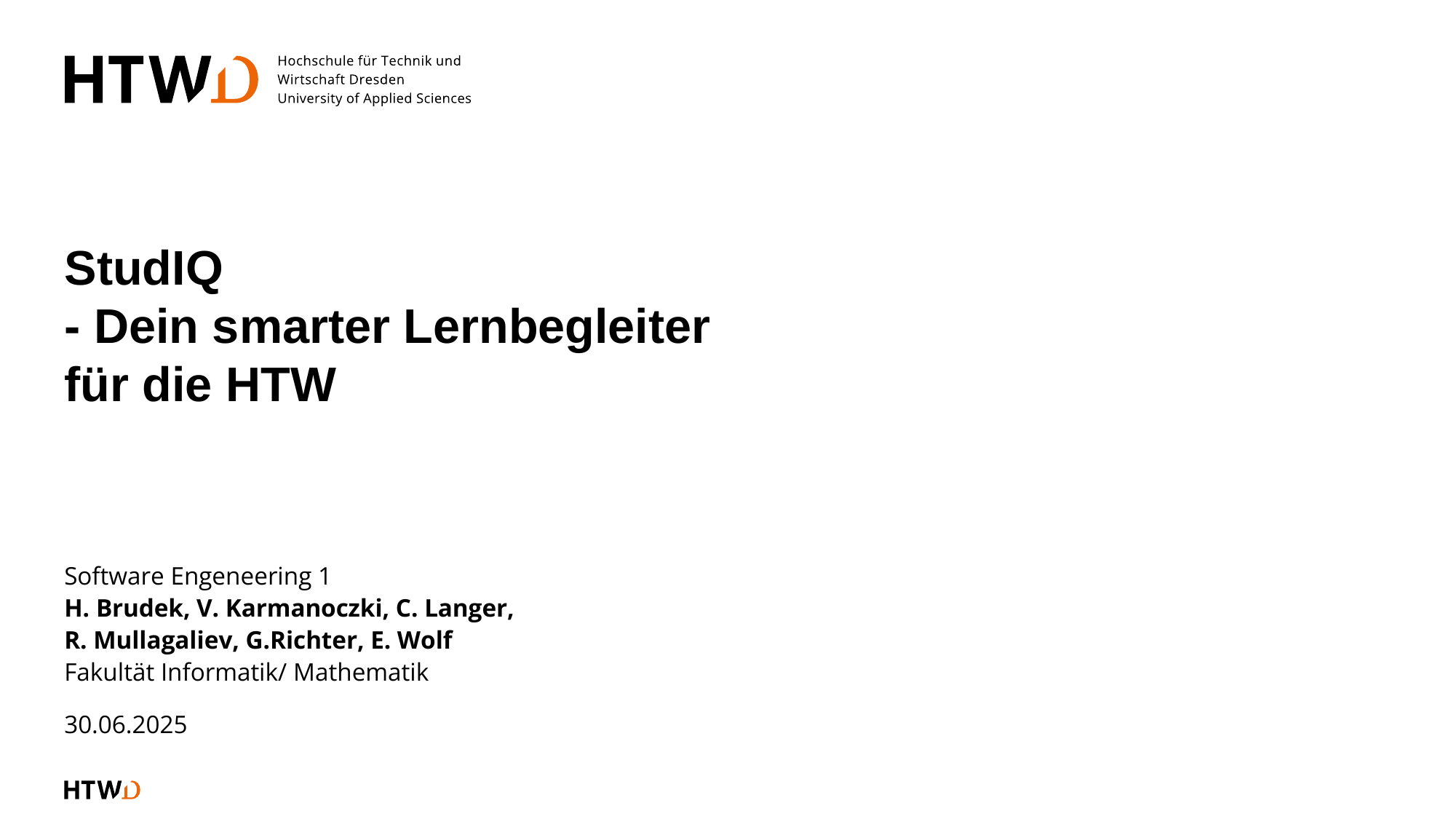

# StudIQ - Dein smarter Lernbegleiter für die HTW
Software Engeneering 1
H. Brudek, V. Karmanoczki, C. Langer, R. Mullagaliev, G.Richter, E. Wolf
Fakultät Informatik/ Mathematik
30.06.2025